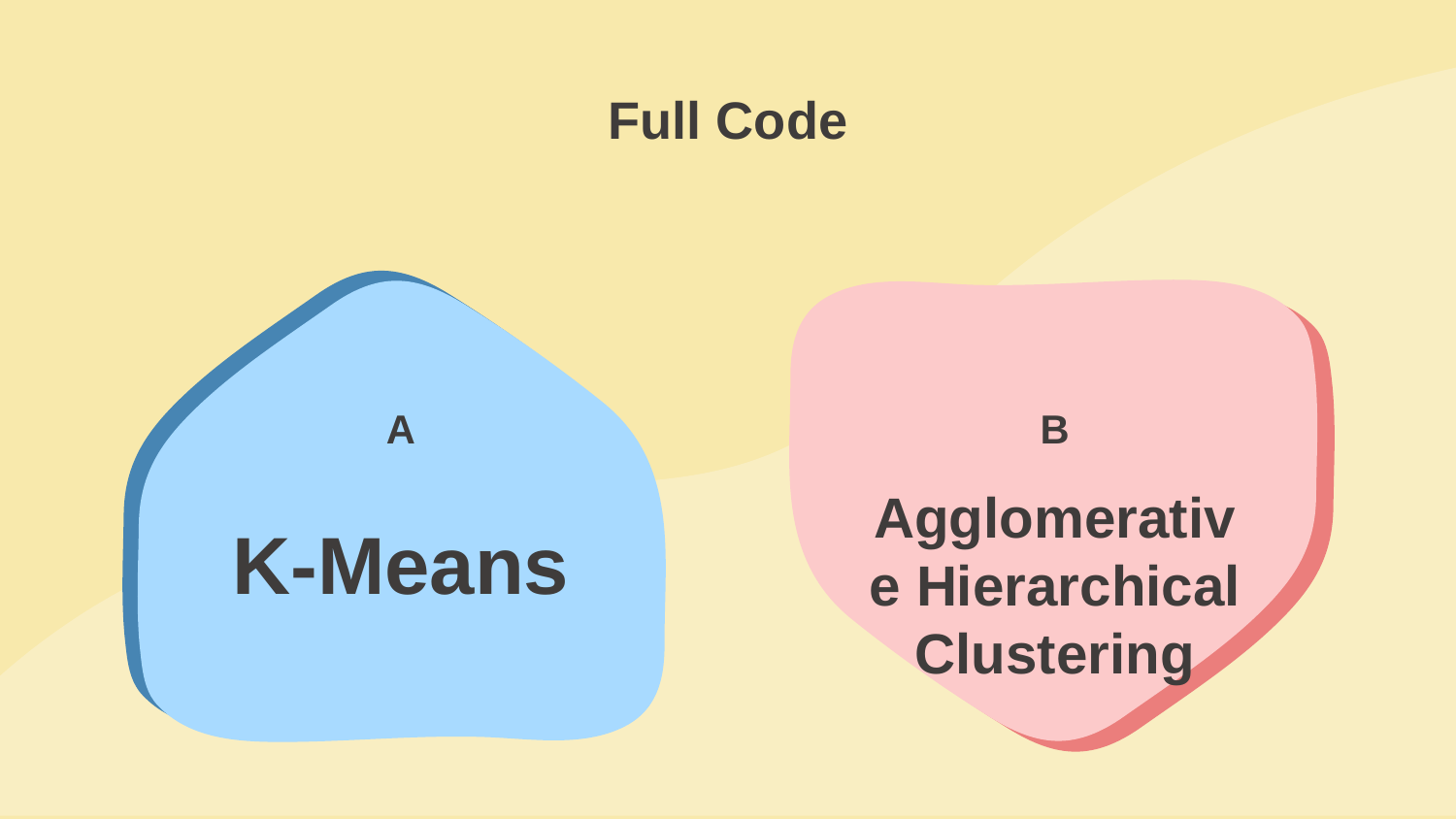

# Full Code

A
B
Agglomerative Hierarchical Clustering
K-Means